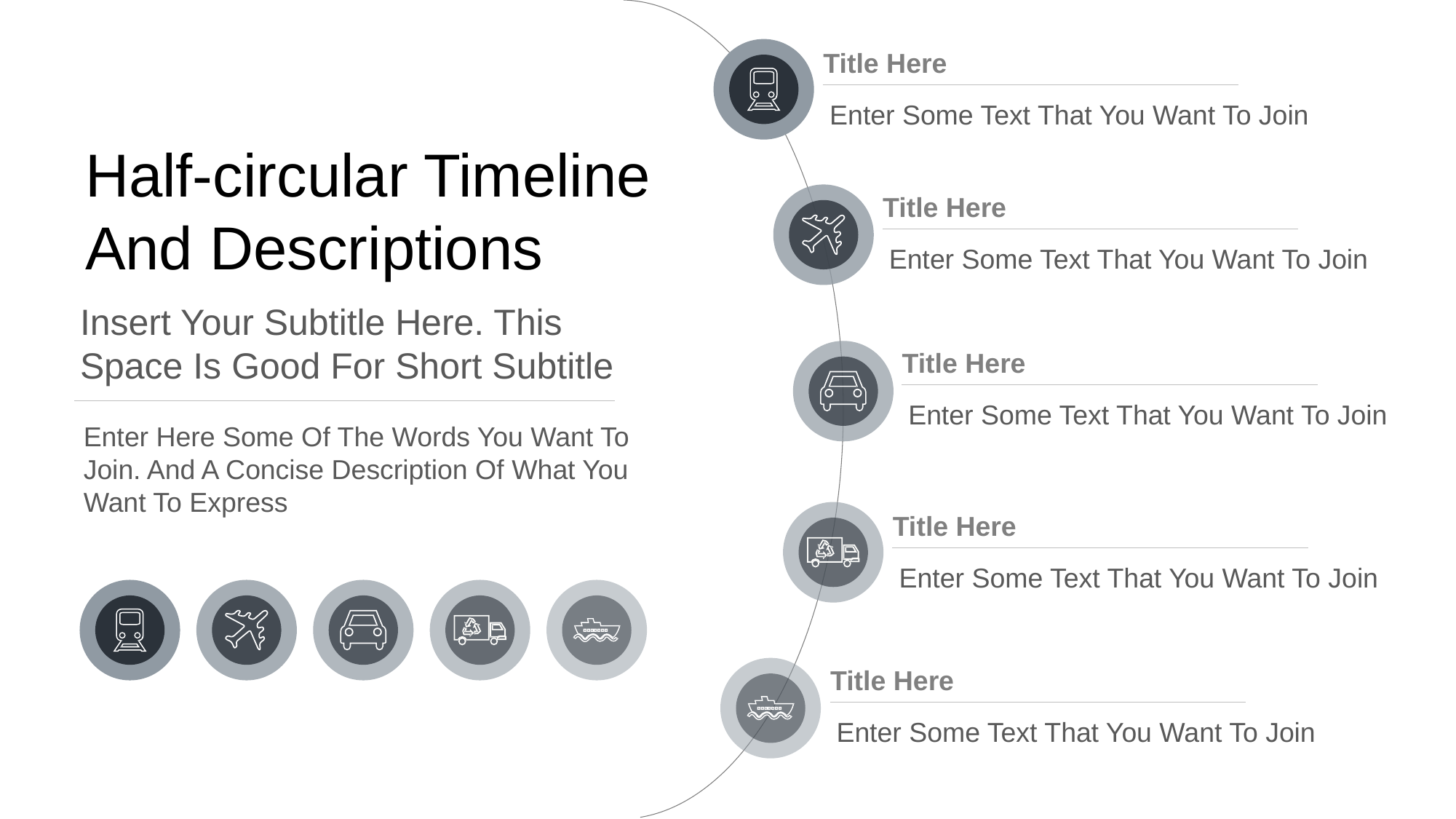

Title Here
Enter Some Text That You Want To Join
Half-circular Timeline And Descriptions

Title Here
Enter Some Text That You Want To Join
Insert Your Subtitle Here. This Space Is Good For Short Subtitle
Title Here

Enter Some Text That You Want To Join
Enter Here Some Of The Words You Want To Join. And A Concise Description Of What You Want To Express

Title Here
Enter Some Text That You Want To Join

Title Here
Enter Some Text That You Want To Join